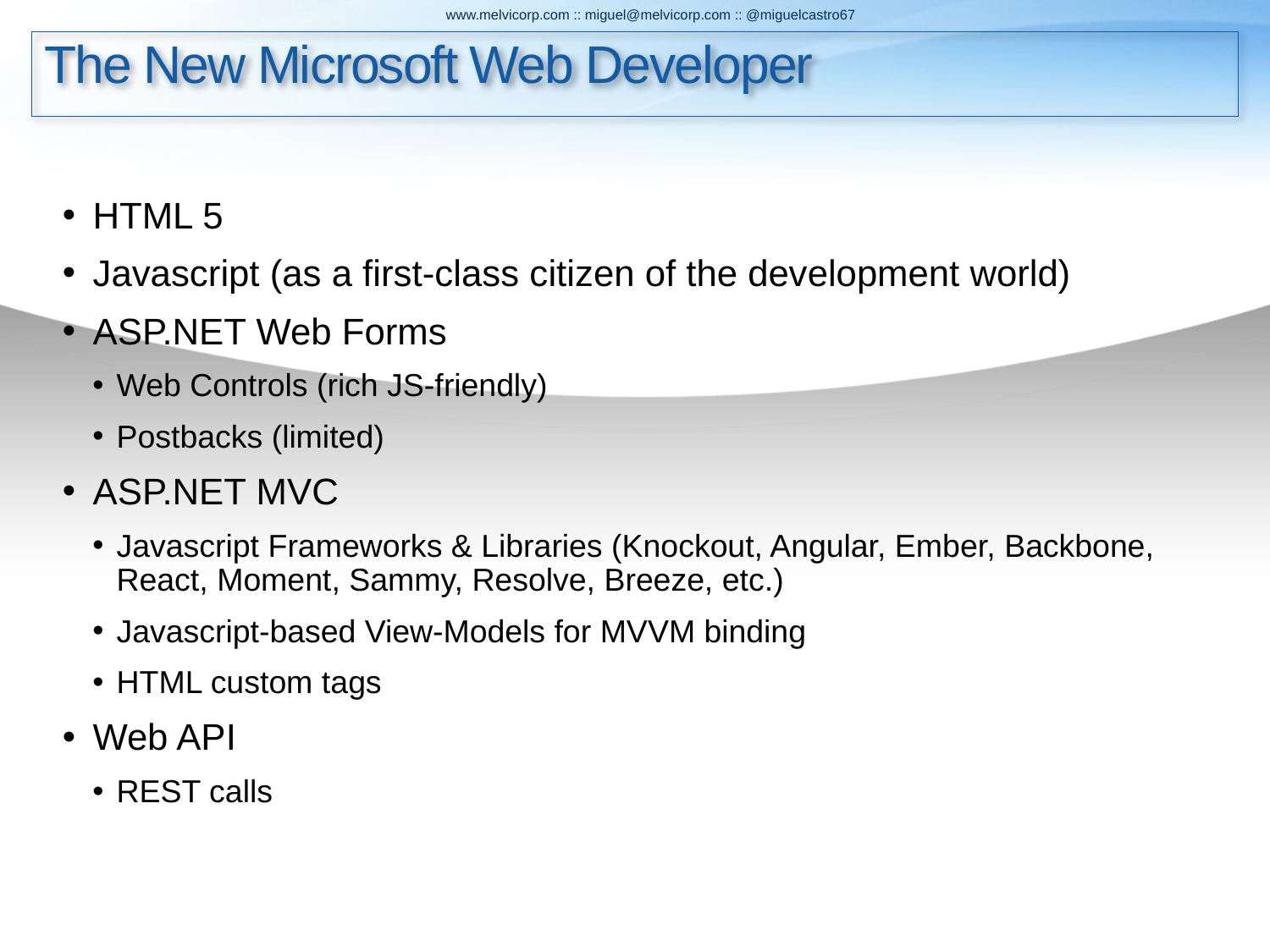

# The New Microsoft Web Developer
HTML 5
Javascript (as a first-class citizen of the development world)
ASP.NET Web Forms
Web Controls (rich JS-friendly)
Postbacks (limited)
ASP.NET MVC
Javascript Frameworks & Libraries (Knockout, Angular, Ember, Backbone, React, Moment, Sammy, Resolve, Breeze, etc.)
Javascript-based View-Models for MVVM binding
HTML custom tags
Web API
REST calls